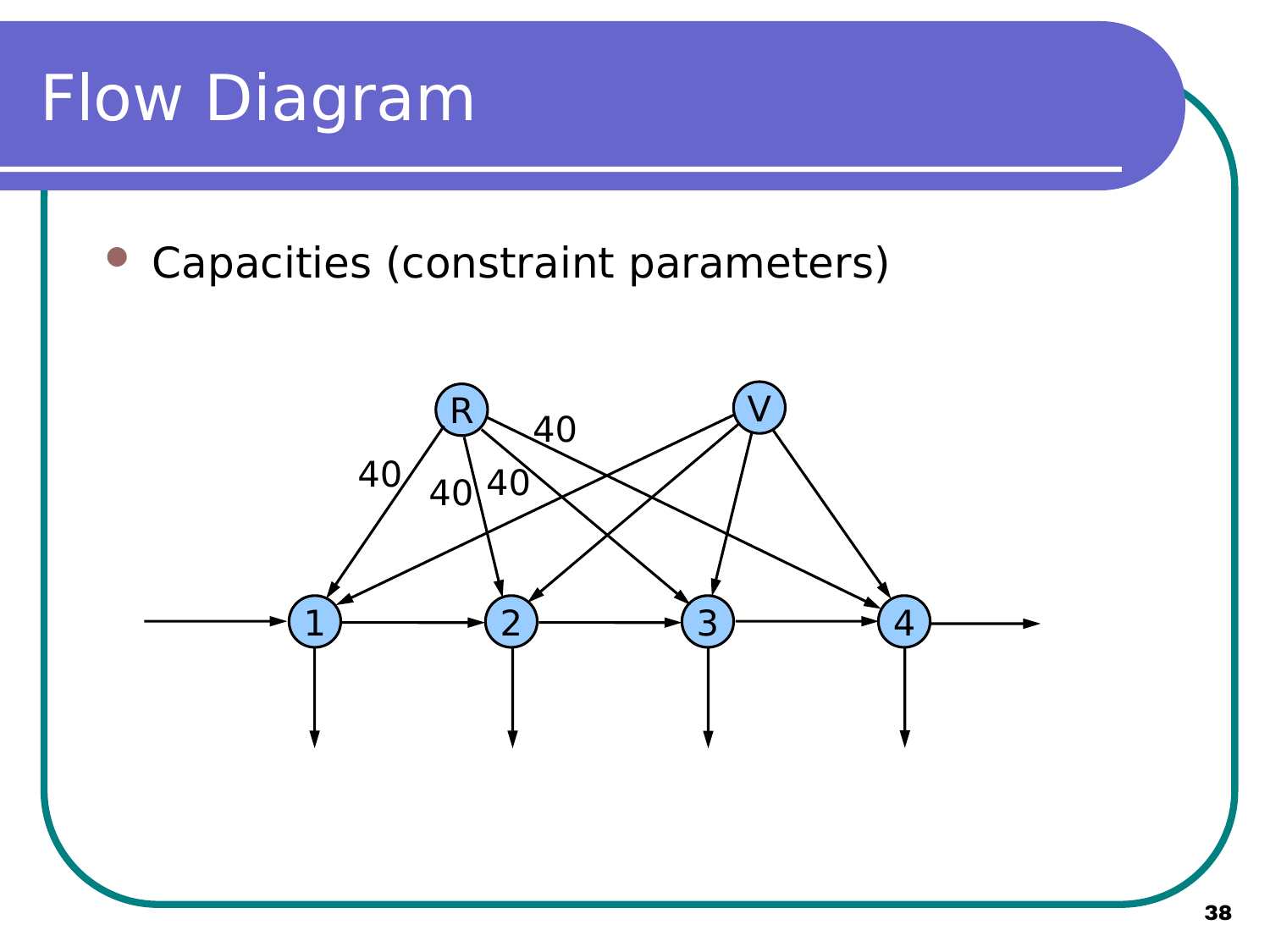

# Flow Diagram
Capacities (constraint parameters)
V
R
40

40
40
40
1
2
3
4

38